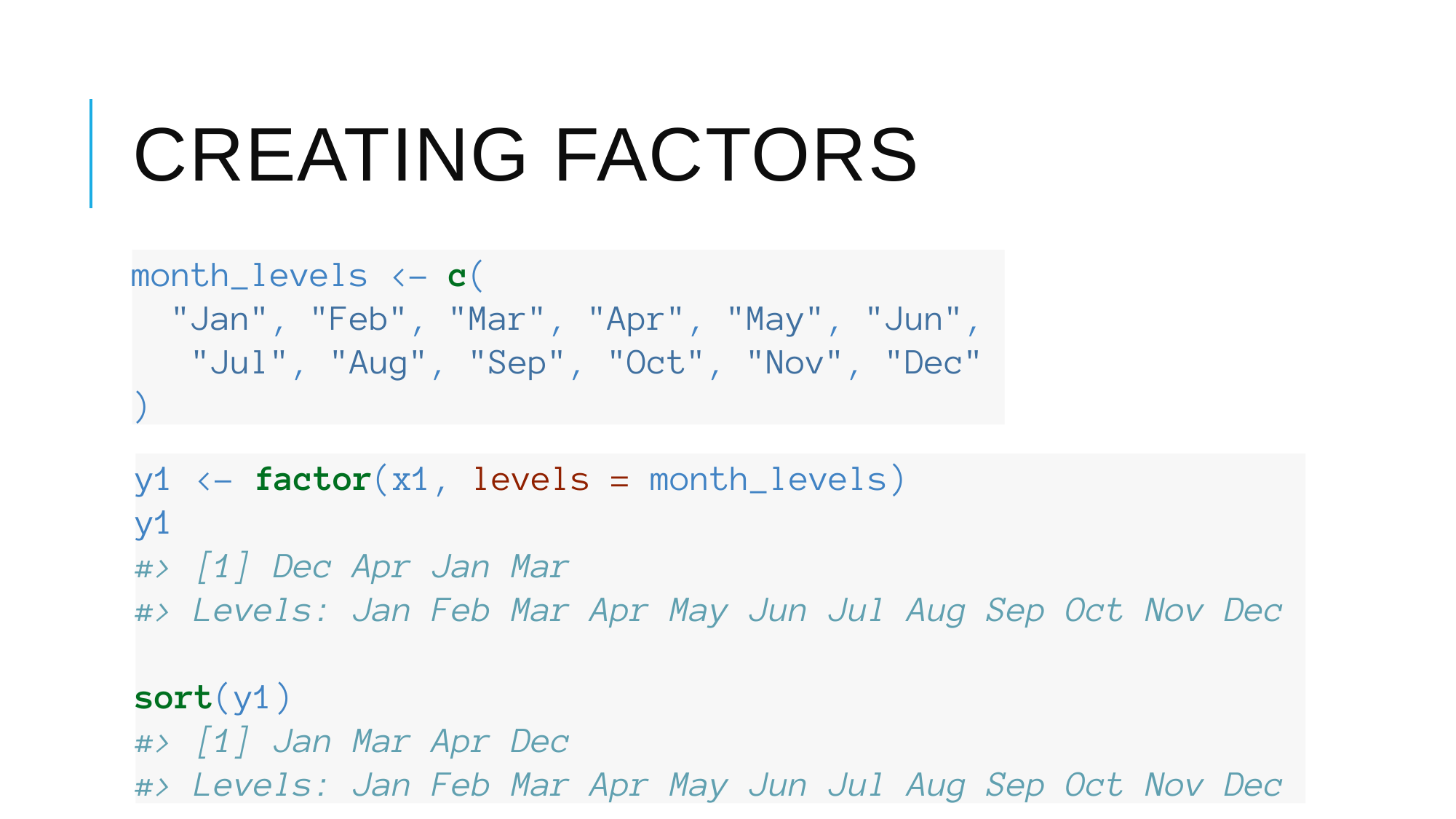

# Creating factors
month_levels <- c(
  "Jan", "Feb", "Mar", "Apr", "May", "Jun",
   "Jul", "Aug", "Sep", "Oct", "Nov", "Dec"
)
y1 <- factor(x1, levels = month_levels)
y1
#> [1] Dec Apr Jan Mar
#> Levels: Jan Feb Mar Apr May Jun Jul Aug Sep Oct Nov Dec

sort(y1)
#> [1] Jan Mar Apr Dec
#> Levels: Jan Feb Mar Apr May Jun Jul Aug Sep Oct Nov Dec